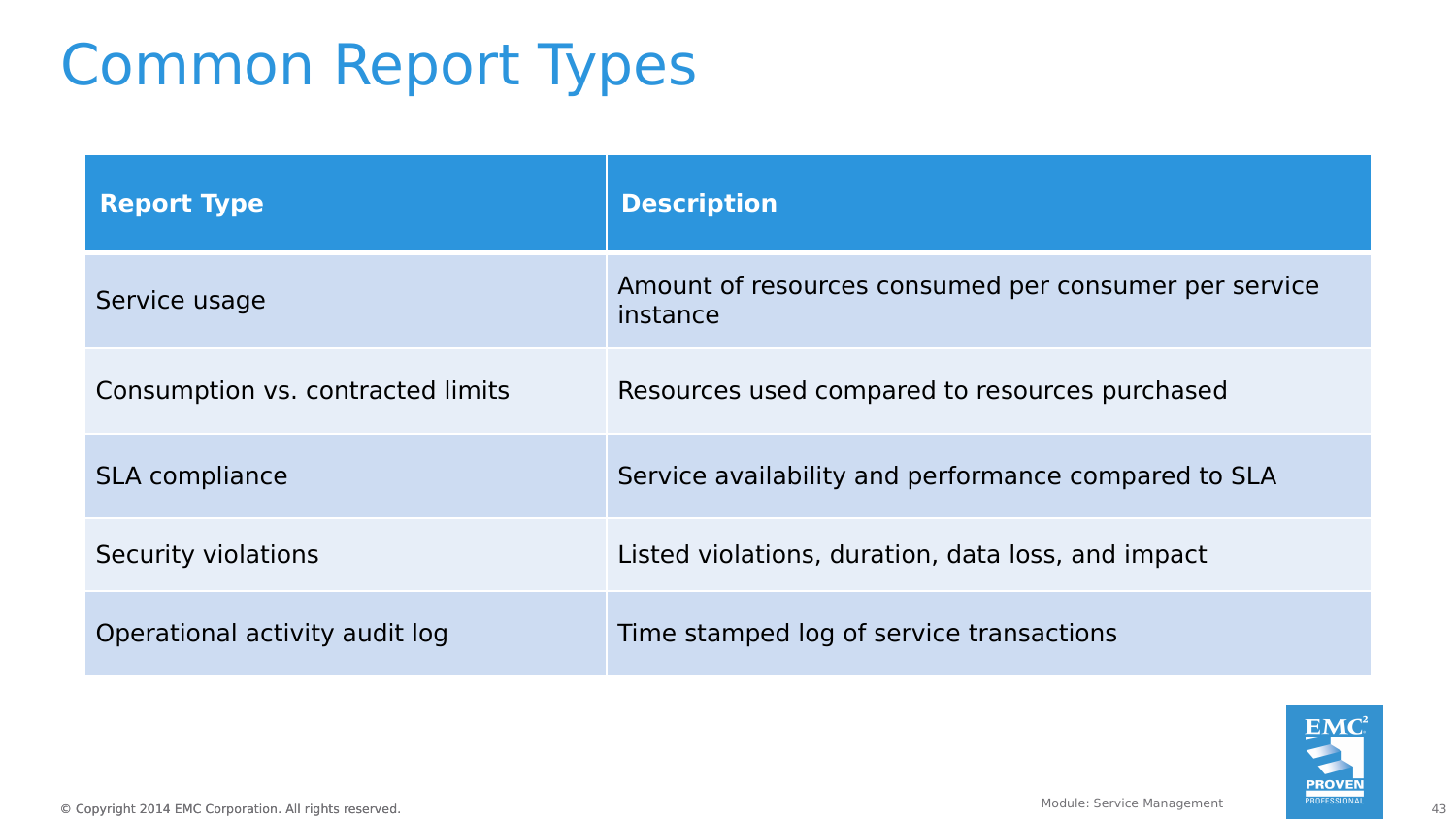

# Common Report Types
| Report Type | Description |
| --- | --- |
| Service usage | Amount of resources consumed per consumer per service instance |
| Consumption vs. contracted limits | Resources used compared to resources purchased |
| SLA compliance | Service availability and performance compared to SLA |
| Security violations | Listed violations, duration, data loss, and impact |
| Operational activity audit log | Time stamped log of service transactions |
Module: Service Management